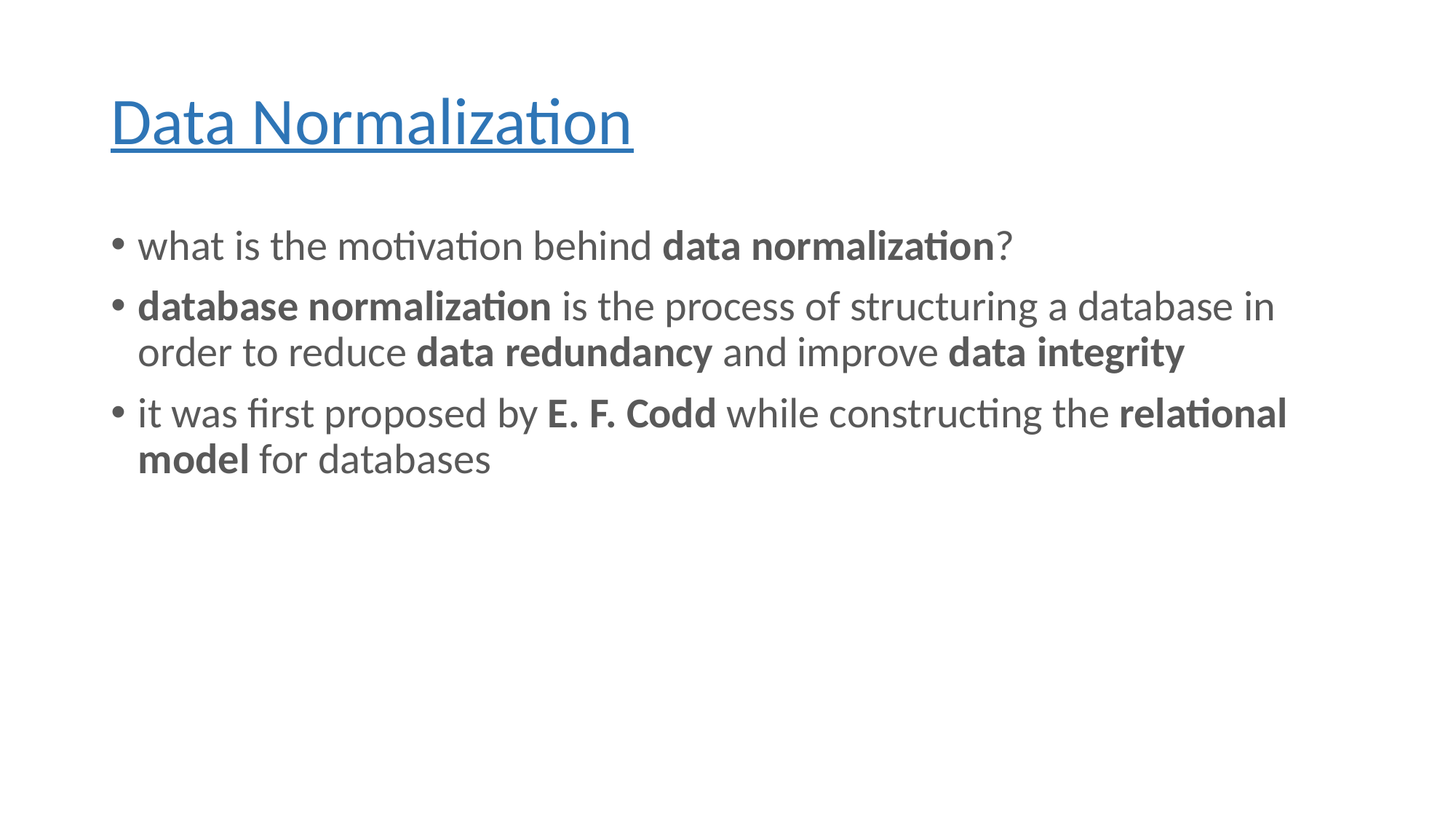

# Data Normalization
what is the motivation behind data normalization?
database normalization is the process of structuring a database in order to reduce data redundancy and improve data integrity
it was first proposed by E. F. Codd while constructing the relational model for databases